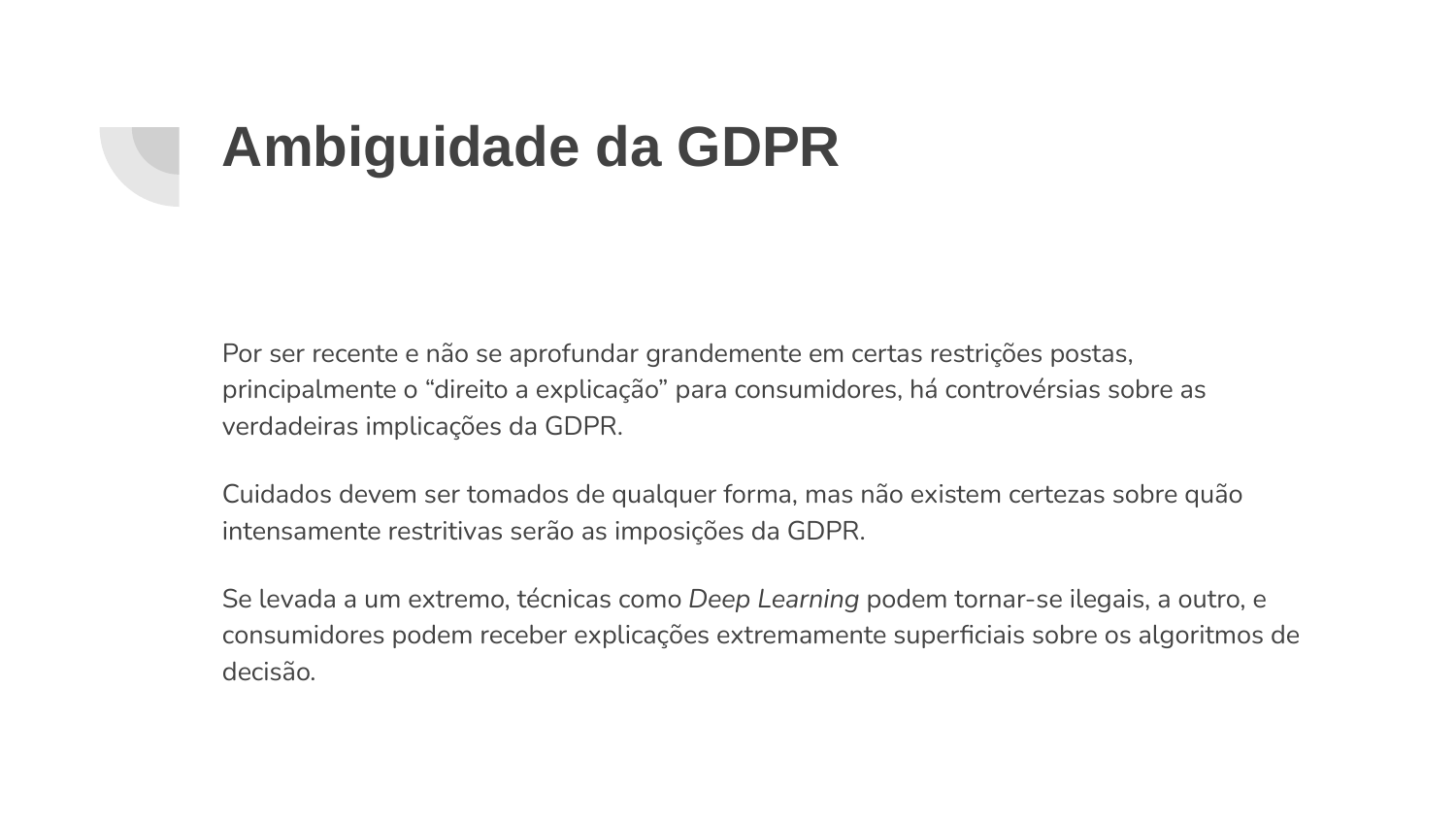

# Ambiguidade da GDPR
Por ser recente e não se aprofundar grandemente em certas restrições postas, principalmente o “direito a explicação” para consumidores, há controvérsias sobre as verdadeiras implicações da GDPR.
Cuidados devem ser tomados de qualquer forma, mas não existem certezas sobre quão intensamente restritivas serão as imposições da GDPR.
Se levada a um extremo, técnicas como Deep Learning podem tornar-se ilegais, a outro, e consumidores podem receber explicações extremamente superficiais sobre os algoritmos de decisão.